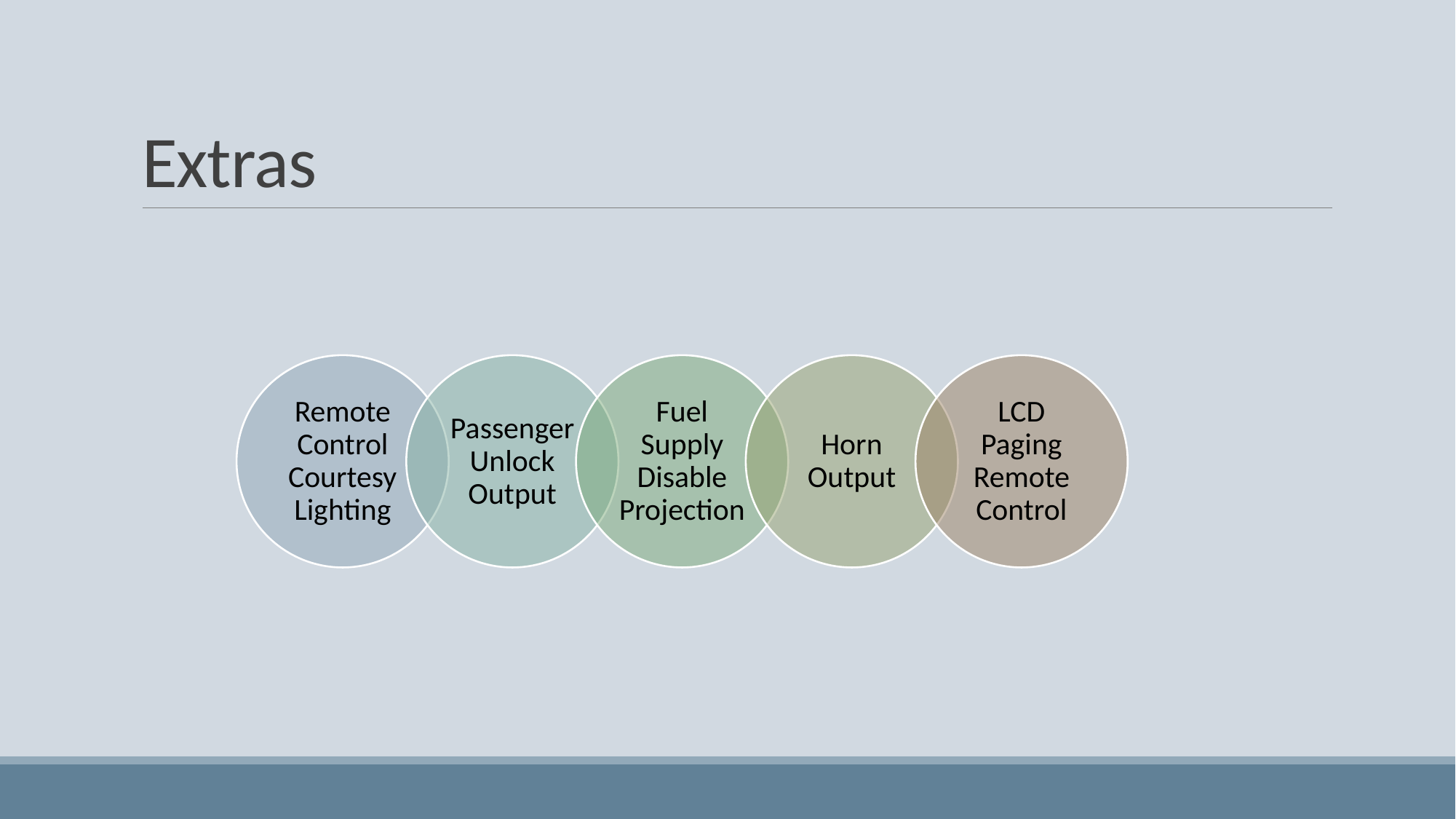

# Extras
Remote Control Courtesy Lighting
Passenger Unlock Output
Fuel Supply Disable Projection
Horn Output
LCD Paging Remote Control